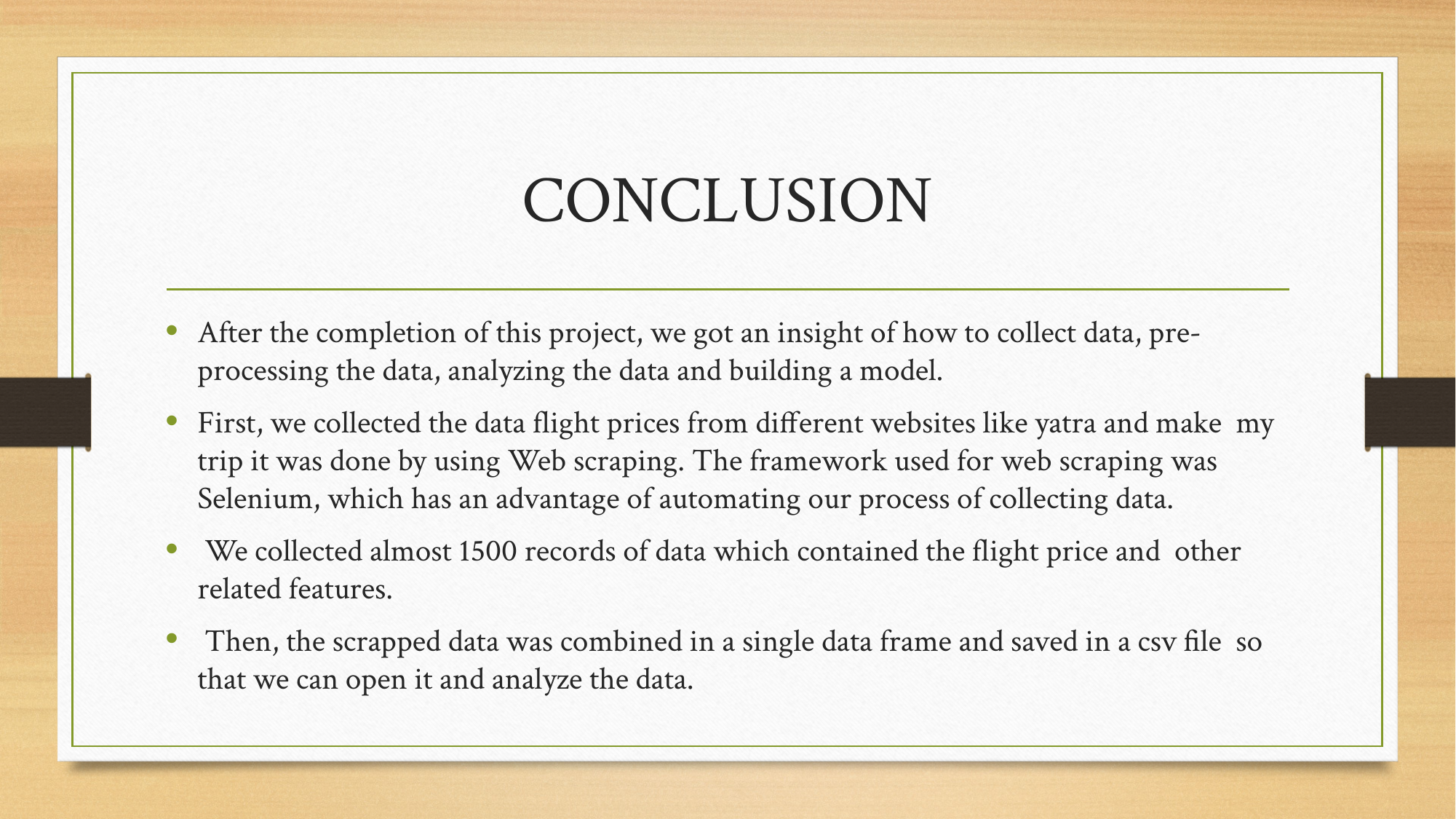

# CONCLUSION
After the completion of this project, we got an insight of how to collect data, pre-processing the data, analyzing the data and building a model.
First, we collected the data flight prices from different websites like yatra and make  my trip it was done by using Web scraping. The framework used for web scraping was Selenium, which has an advantage of automating our process of collecting data.
 We collected almost 1500 records of data which contained the flight price and  other related features.
 Then, the scrapped data was combined in a single data frame and saved in a csv file  so that we can open it and analyze the data.